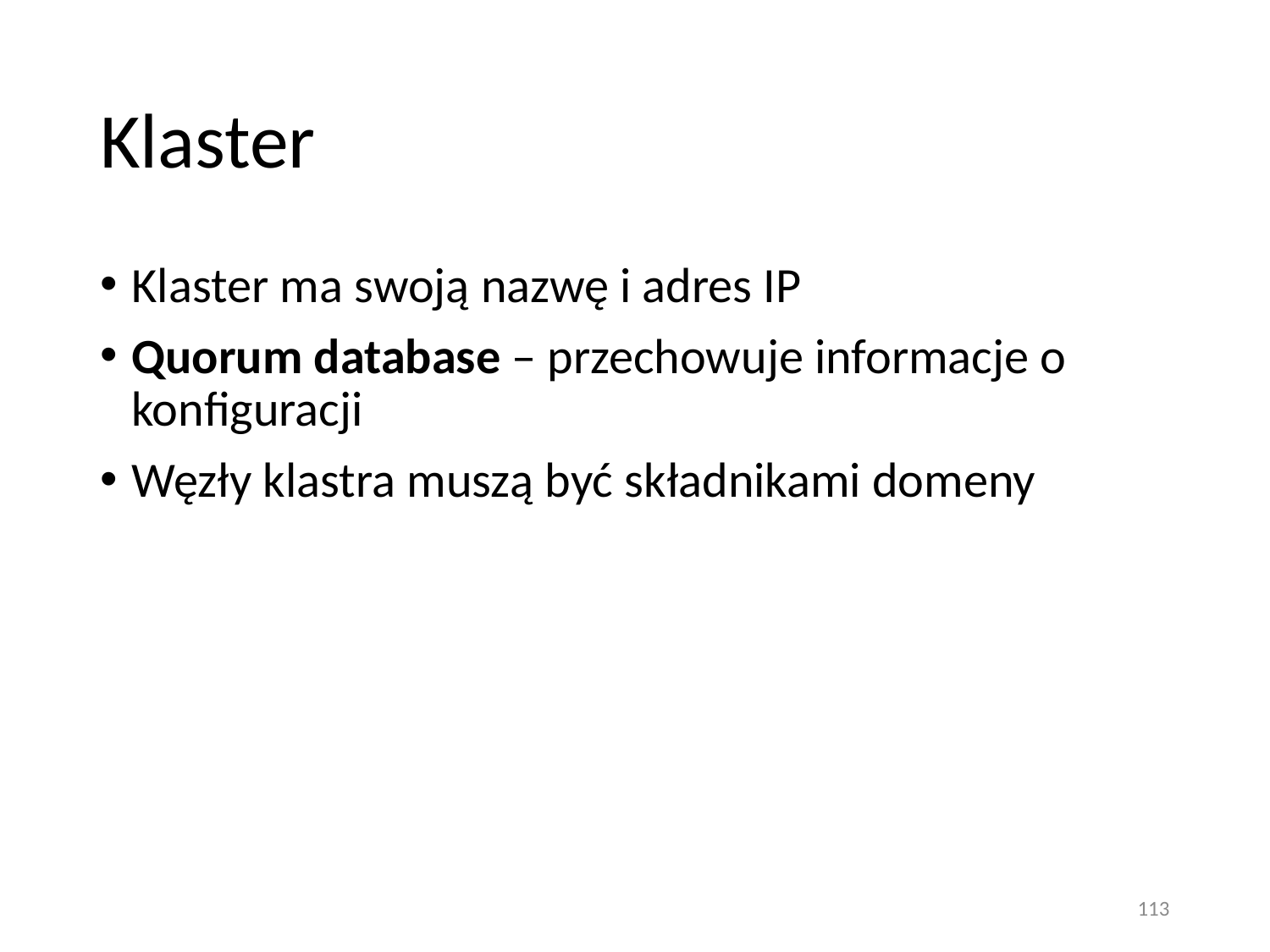

# Klaster
Klaster ma swoją nazwę i adres IP
Quorum database – przechowuje informacje o konfiguracji
Węzły klastra muszą być składnikami domeny

113